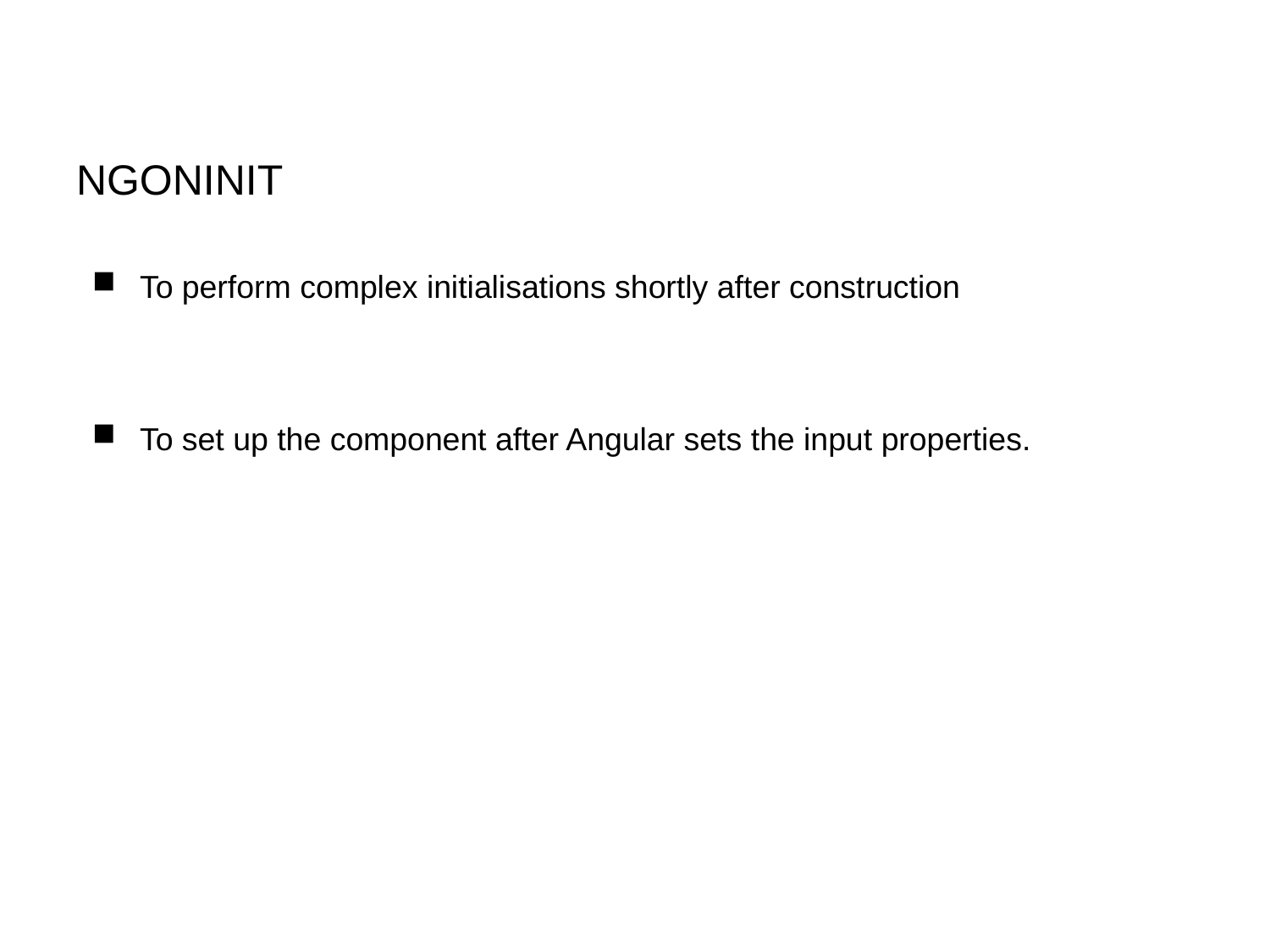

NGONINIT
To perform complex initialisations shortly after construction

To set up the component after Angular sets the input properties.